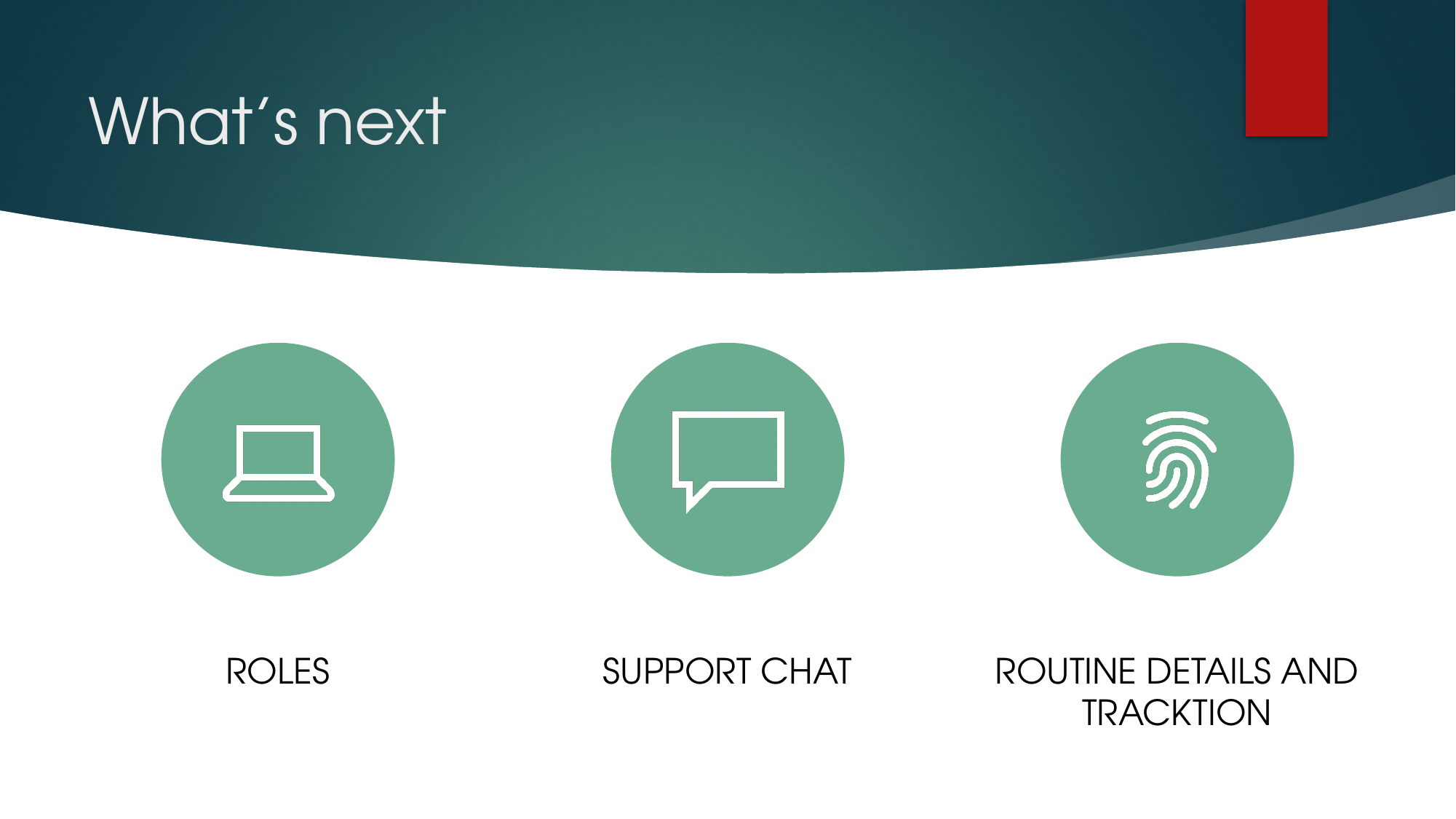

# What’s next

Roles
Support chat
Routine details and tracktion